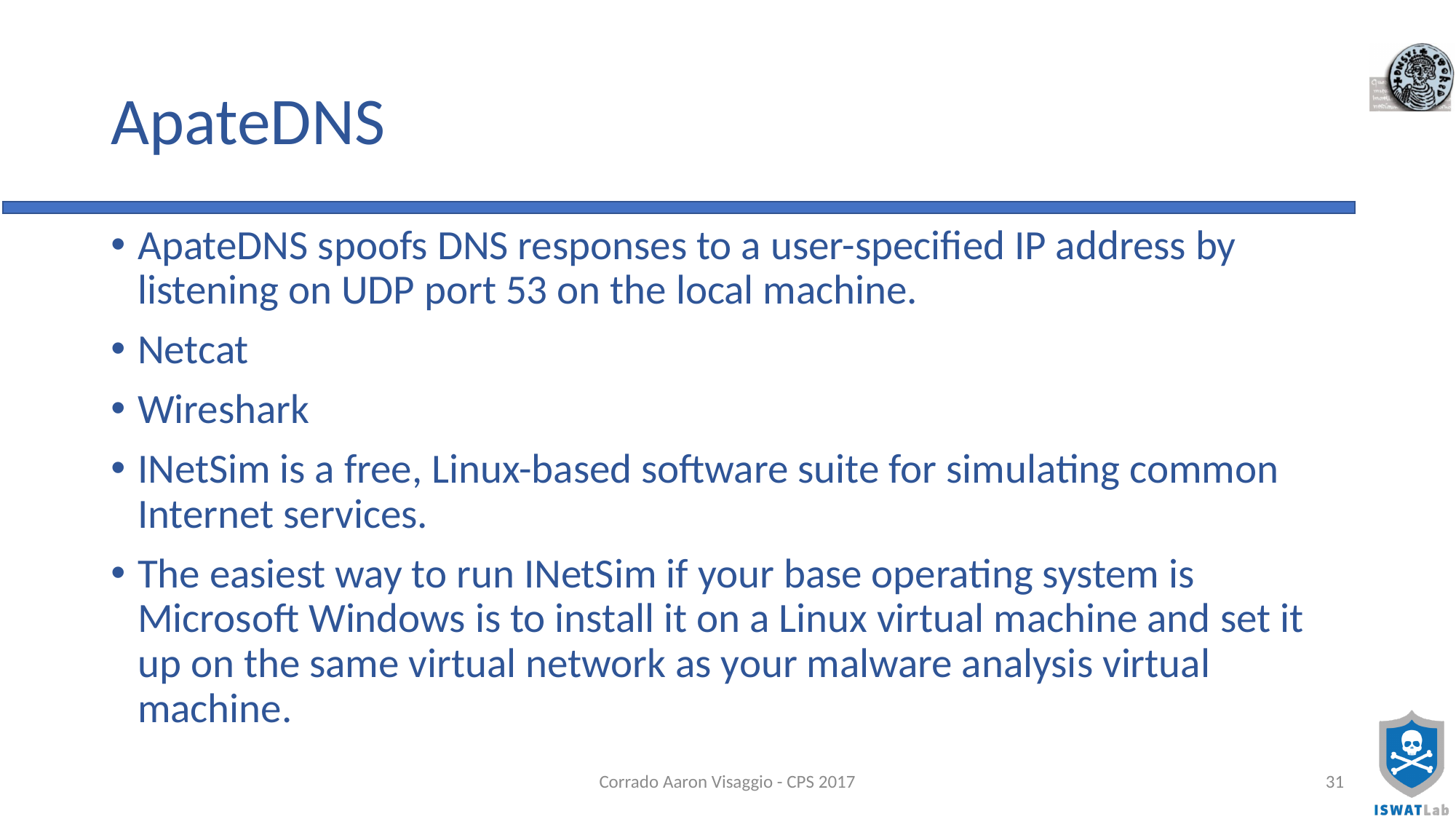

# ApateDNS
ApateDNS spoofs DNS responses to a user-specified IP address by listening on UDP port 53 on the local machine.
Netcat
Wireshark
INetSim is a free, Linux-based software suite for simulating common Internet services.
The easiest way to run INetSim if your base operating system is Microsoft Windows is to install it on a Linux virtual machine and set it up on the same virtual network as your malware analysis virtual machine.
Corrado Aaron Visaggio - CPS 2017
31